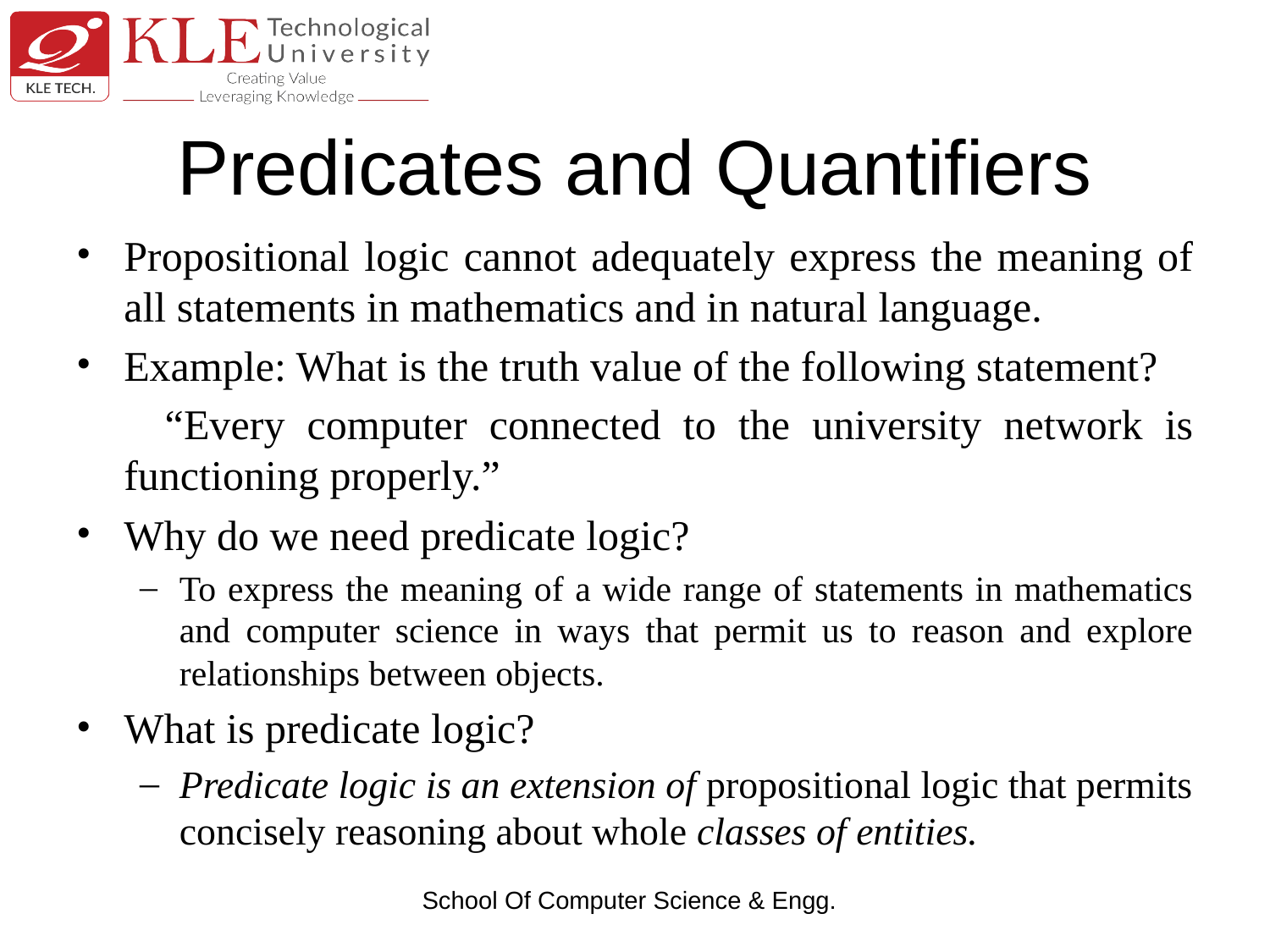

# Predicates and Quantifiers
Propositional logic cannot adequately express the meaning of all statements in mathematics and in natural language.
Example: What is the truth value of the following statement?
    “Every computer connected to the university network is functioning properly.”
Why do we need predicate logic?
To express the meaning of a wide range of statements in mathematics and computer science in ways that permit us to reason and explore relationships between objects.
What is predicate logic?
Predicate logic is an extension of propositional logic that permits concisely reasoning about whole classes of entities.